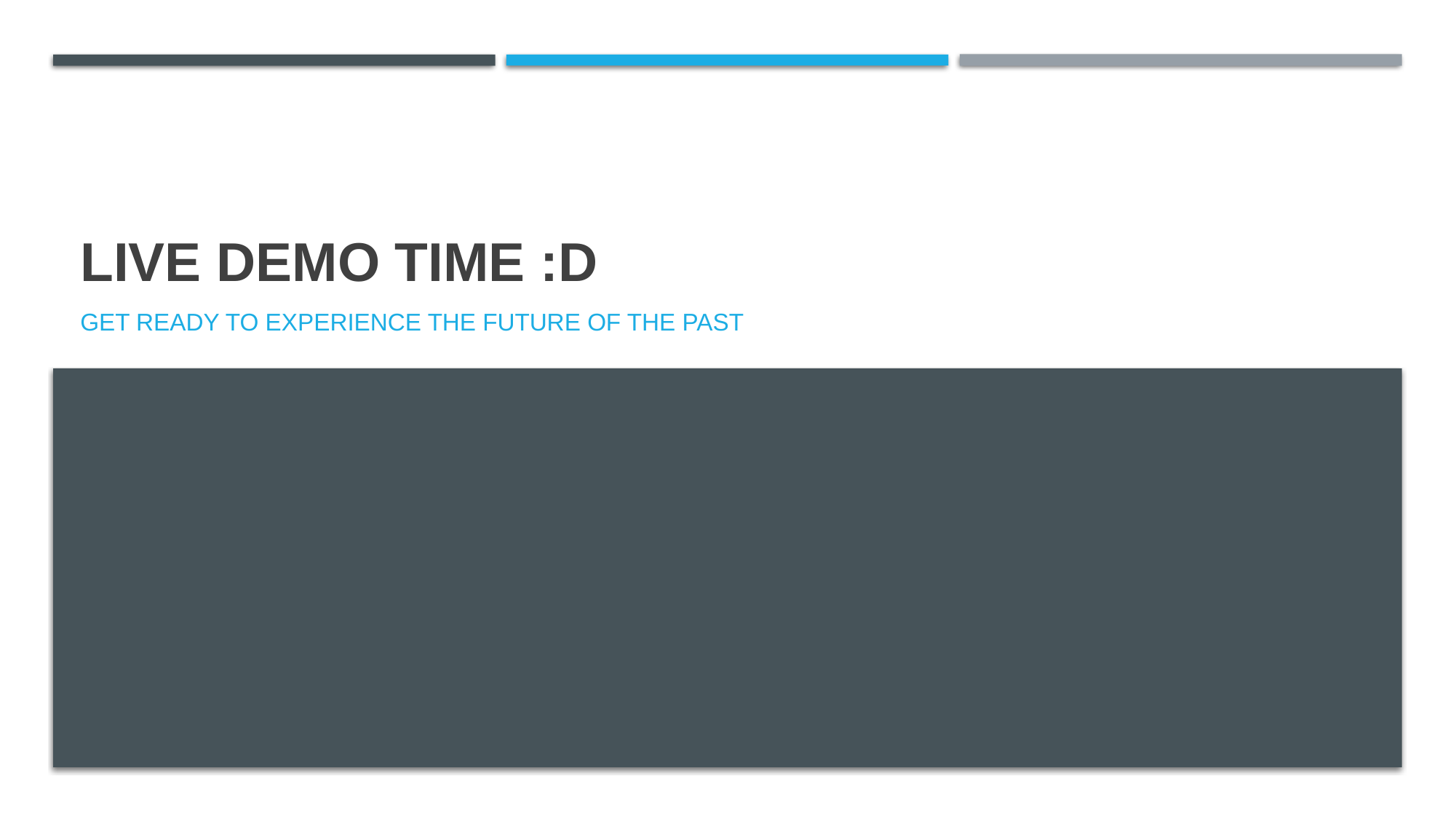

# Live Demo time :D
Get ready to experience the future of the past